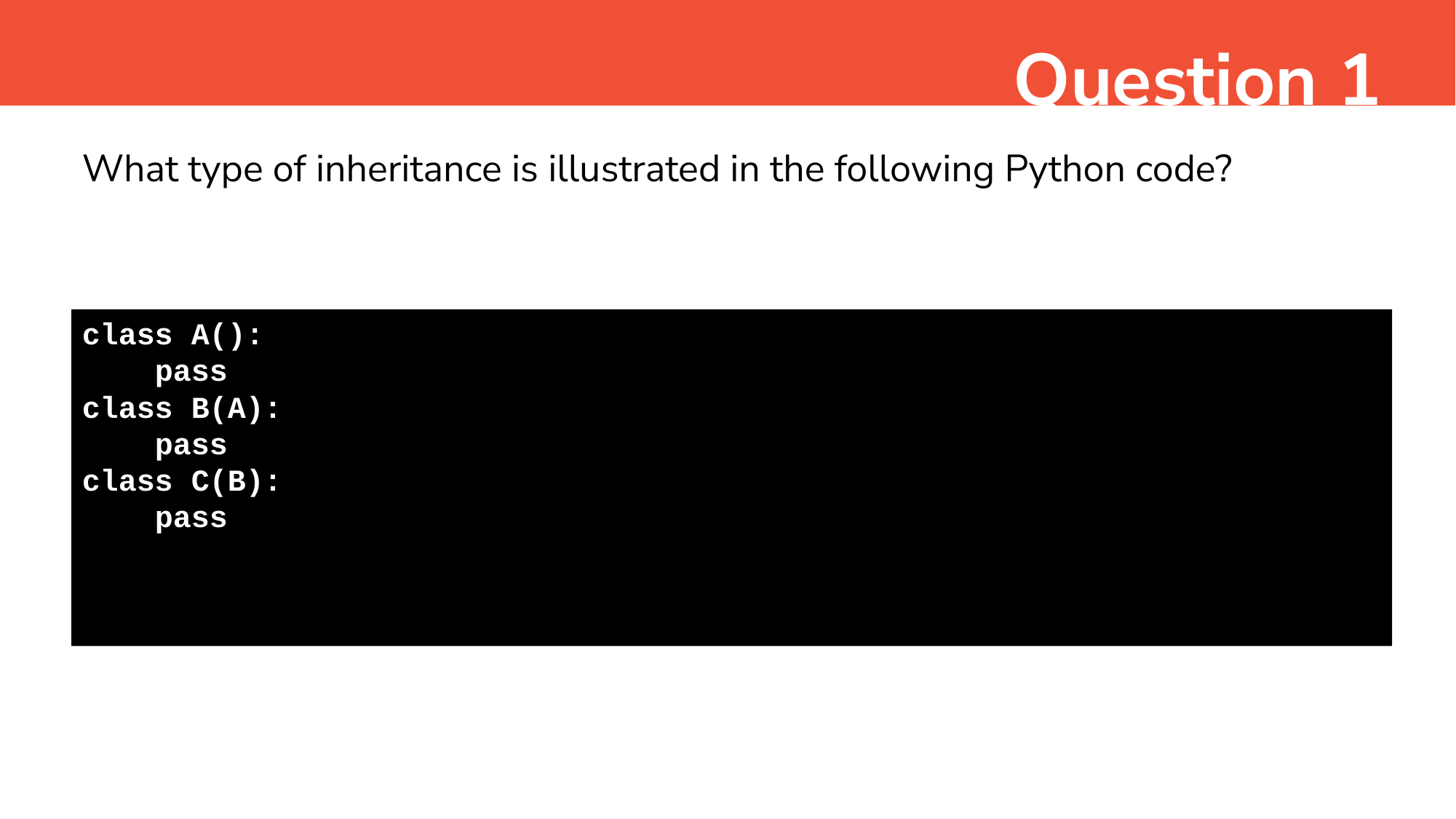

Question 1
What type of inheritance is illustrated in the following Python code?
class A():
    pass
class B(A):
    pass
class C(B):
    pass